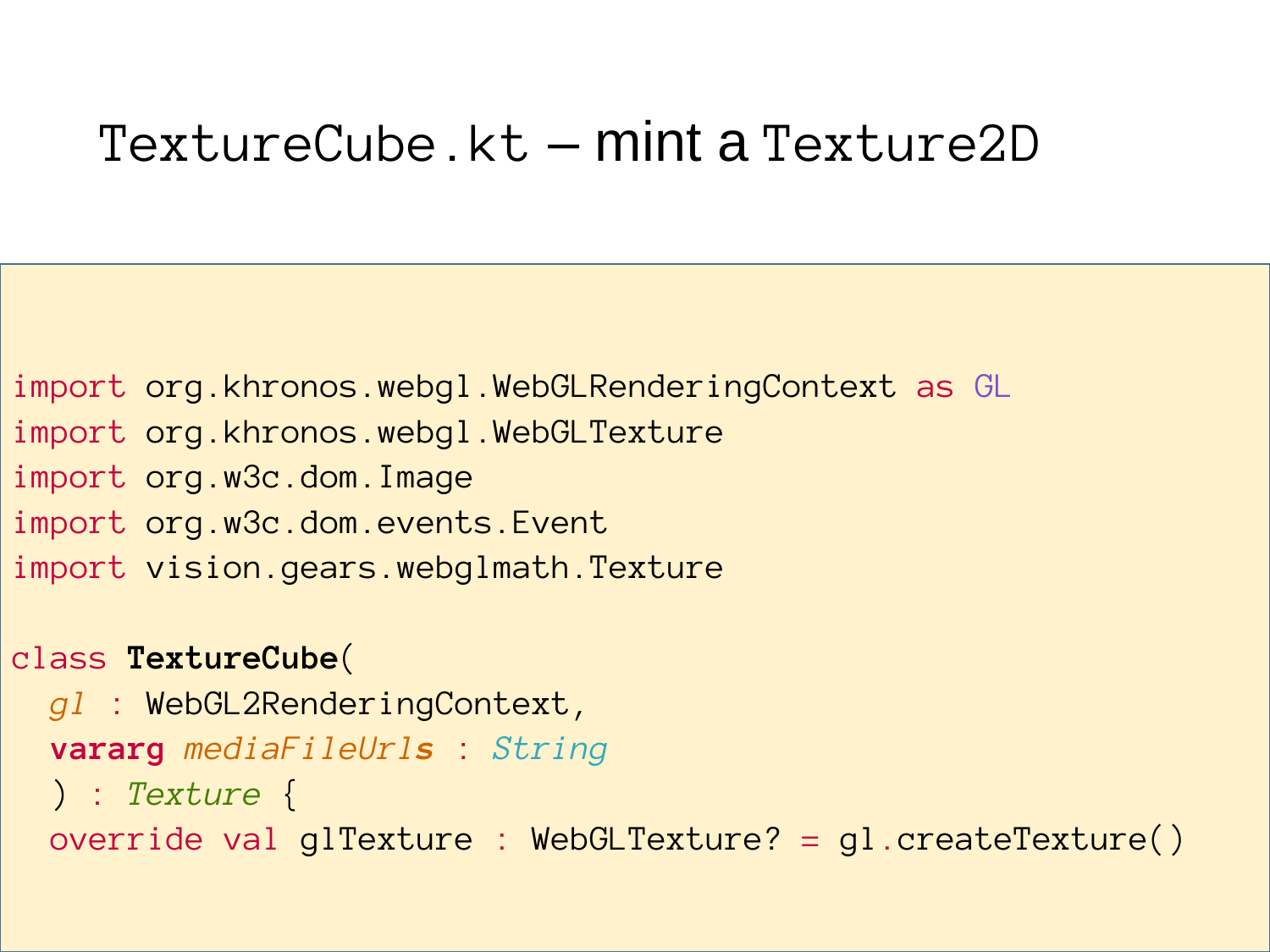

# TextureCube.kt – mint a Texture2D
import org.khronos.webgl.WebGLRenderingContext as GL
import org.khronos.webgl.WebGLTexture
import org.w3c.dom.Image
import org.w3c.dom.events.Event
import vision.gears.webglmath.Texture

class TextureCube(
  gl : WebGL2RenderingContext,
  vararg mediaFileUrls : String
  ) : Texture {
  override val glTexture : WebGLTexture? = gl.createTexture()